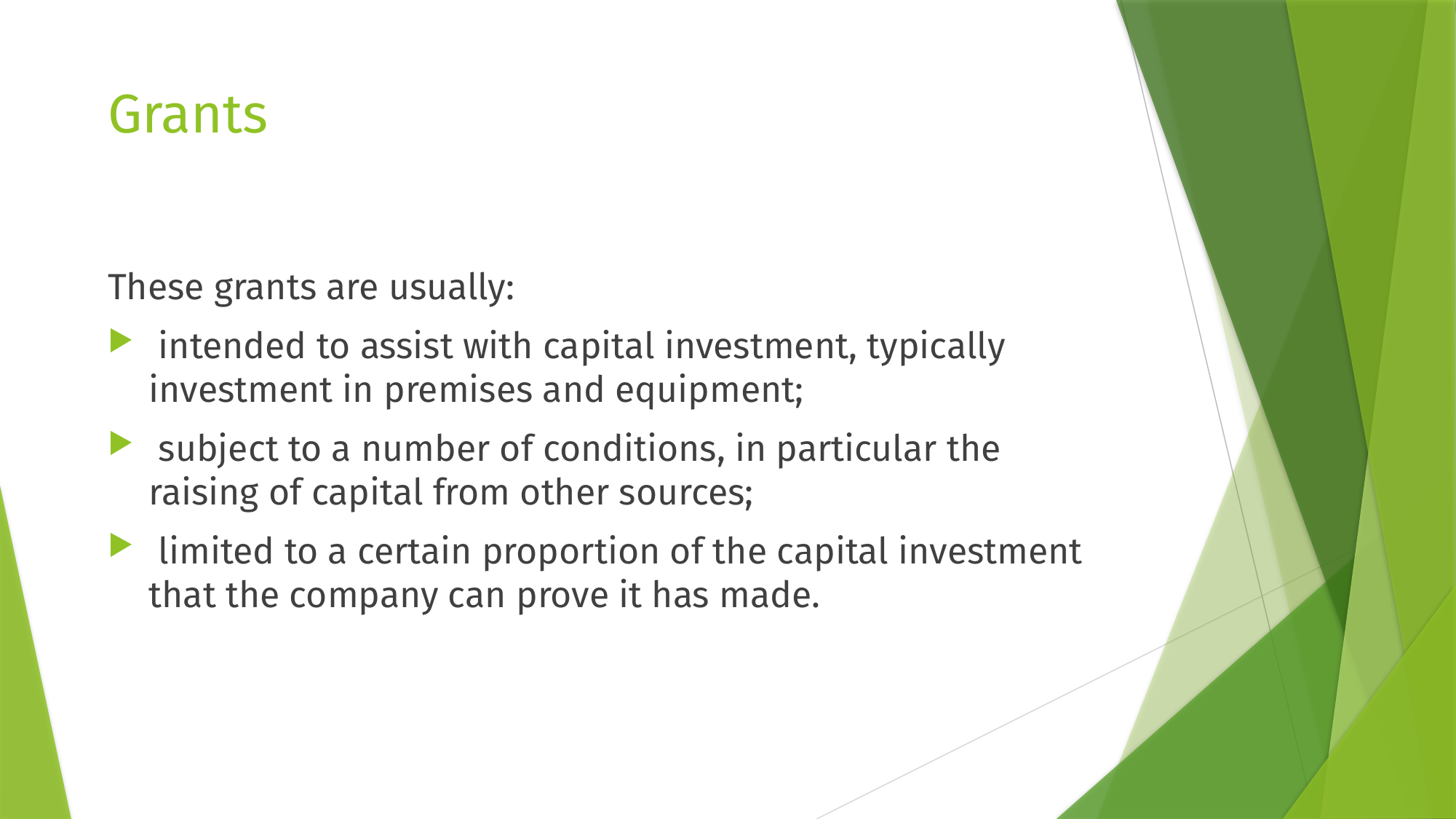

# Grants
These grants are usually:
 intended to assist with capital investment, typically investment in premises and equipment;
 subject to a number of conditions, in particular the raising of capital from other sources;
 limited to a certain proportion of the capital investment that the company can prove it has made.